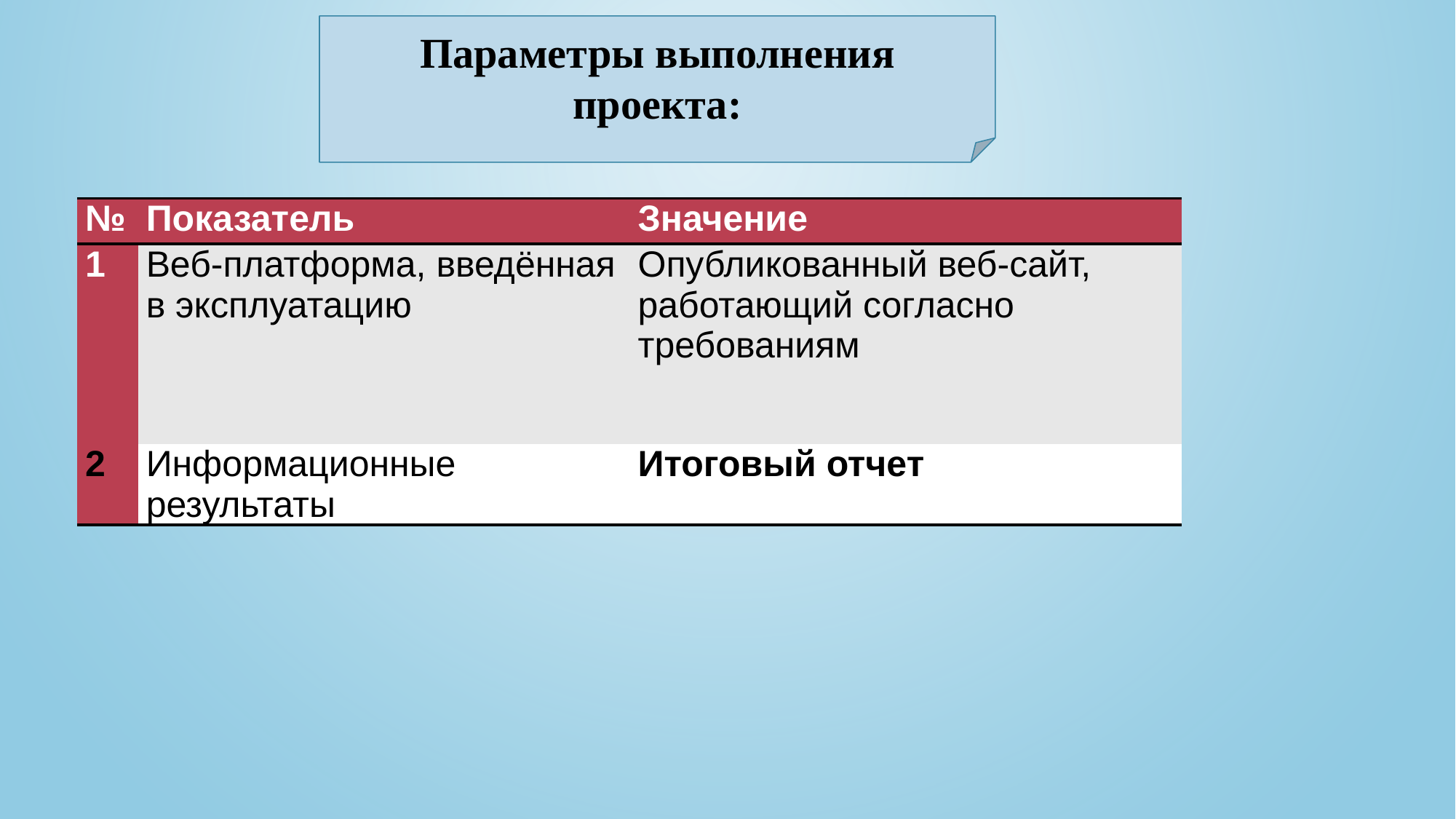

Параметры выполнения проекта:
| № | Показатель | Значение |
| --- | --- | --- |
| 1 | Веб-платформа, введённая в эксплуатацию | Опубликованный веб-сайт, работающий согласно требованиям |
| 2 | Информационные результаты | Итоговый отчет |